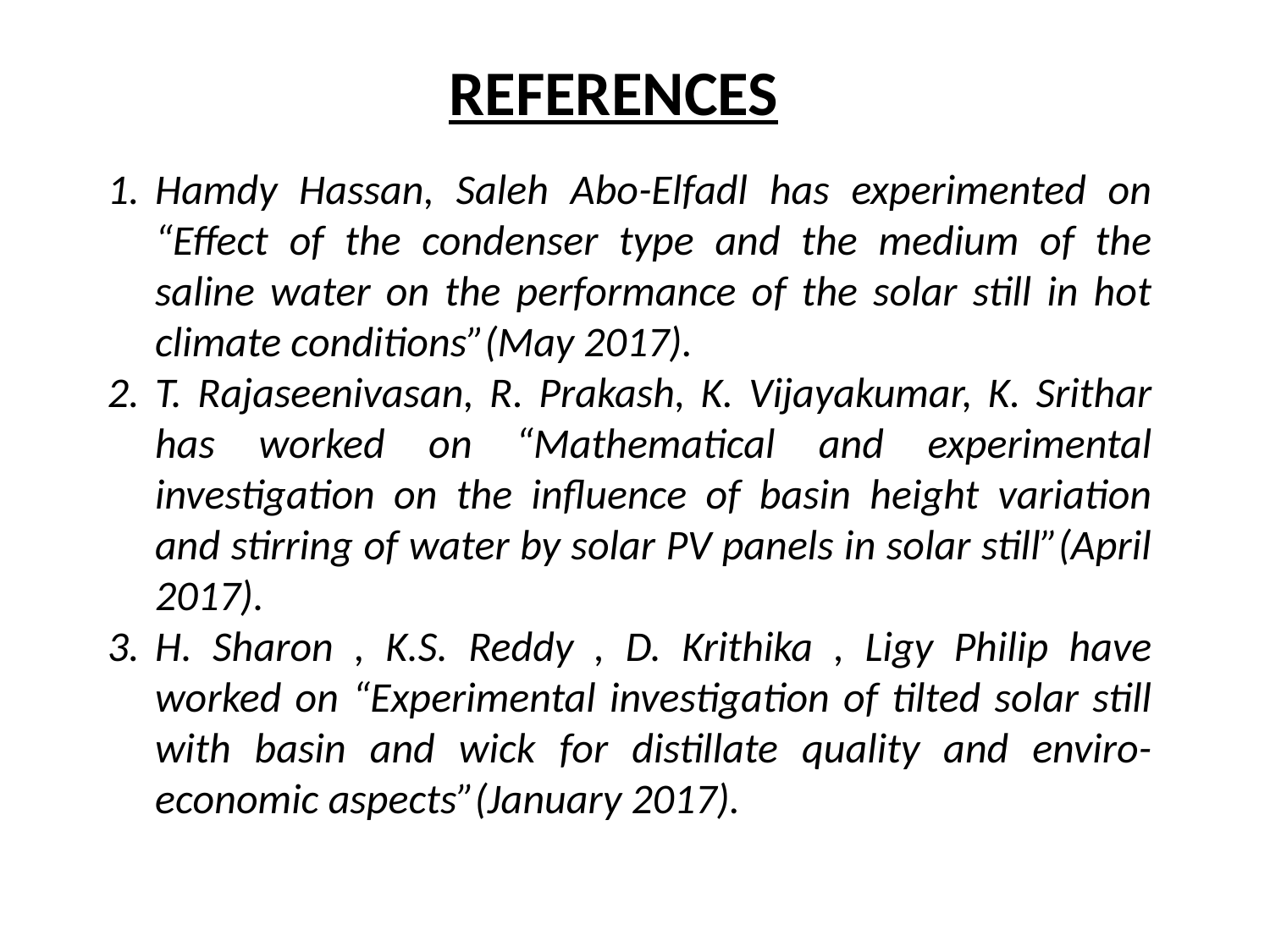

REFERENCES
Hamdy Hassan, Saleh Abo-Elfadl has experimented on “Effect of the condenser type and the medium of the saline water on the performance of the solar still in hot climate conditions”(May 2017).
T. Rajaseenivasan, R. Prakash, K. Vijayakumar, K. Srithar has worked on “Mathematical and experimental investigation on the influence of basin height variation and stirring of water by solar PV panels in solar still”(April 2017).
H. Sharon , K.S. Reddy , D. Krithika , Ligy Philip have worked on “Experimental investigation of tilted solar still with basin and wick for distillate quality and enviro-economic aspects”(January 2017).